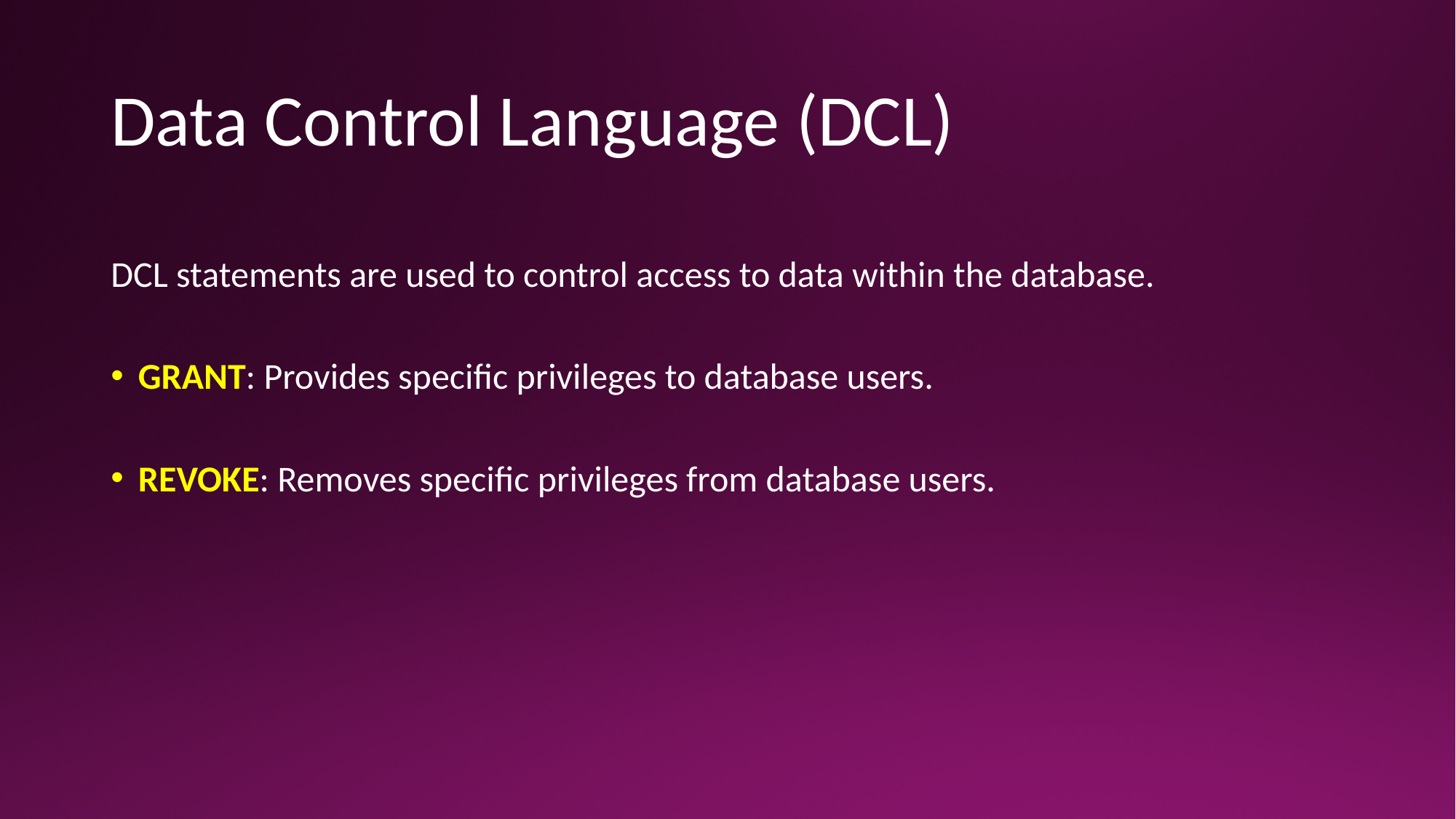

# Data Control Language (DCL)
DCL statements are used to control access to data within the database.
GRANT: Provides specific privileges to database users.
REVOKE: Removes specific privileges from database users.